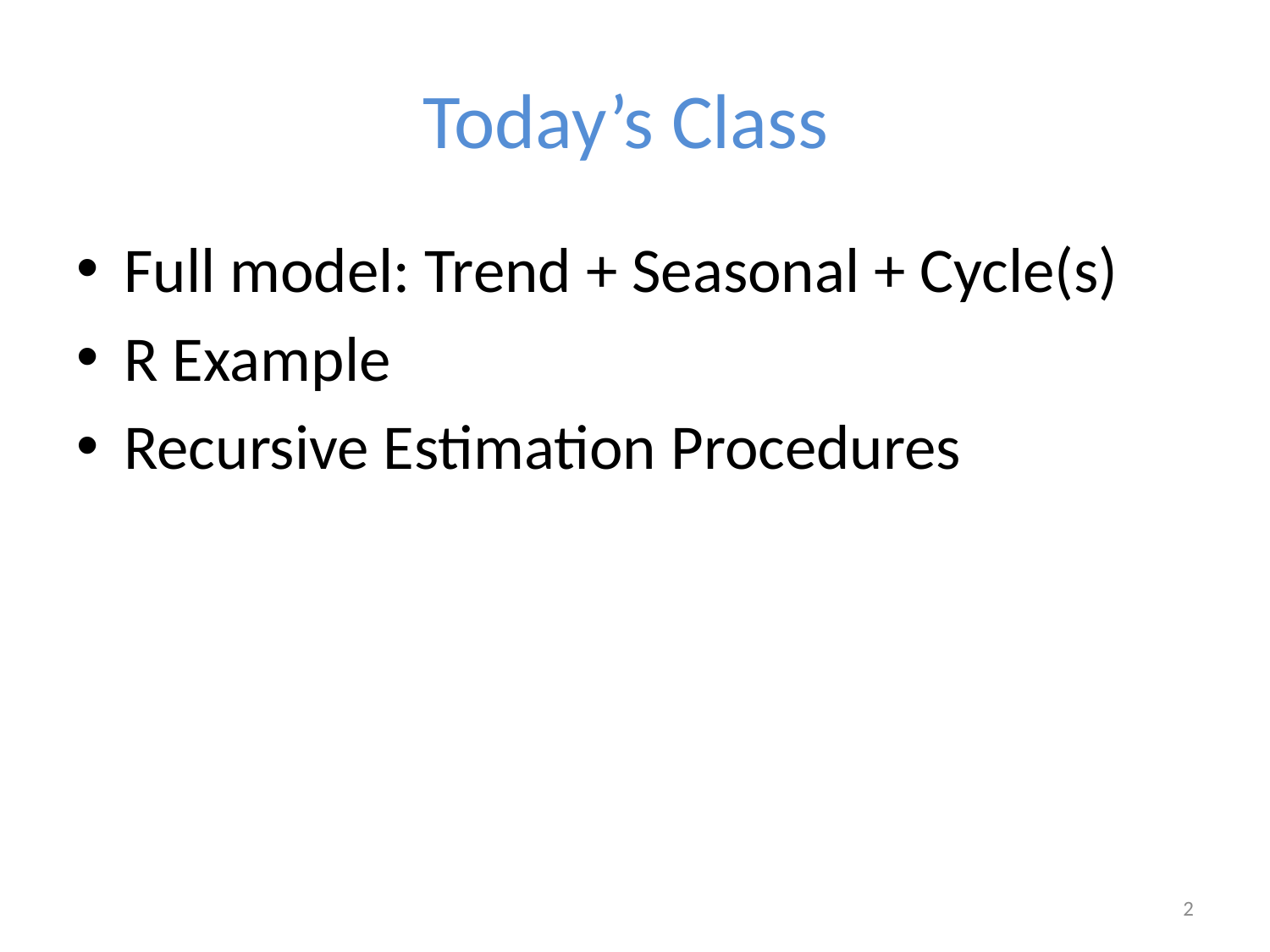

# Today’s Class
Full model: Trend + Seasonal + Cycle(s)
R Example
Recursive Estimation Procedures

2